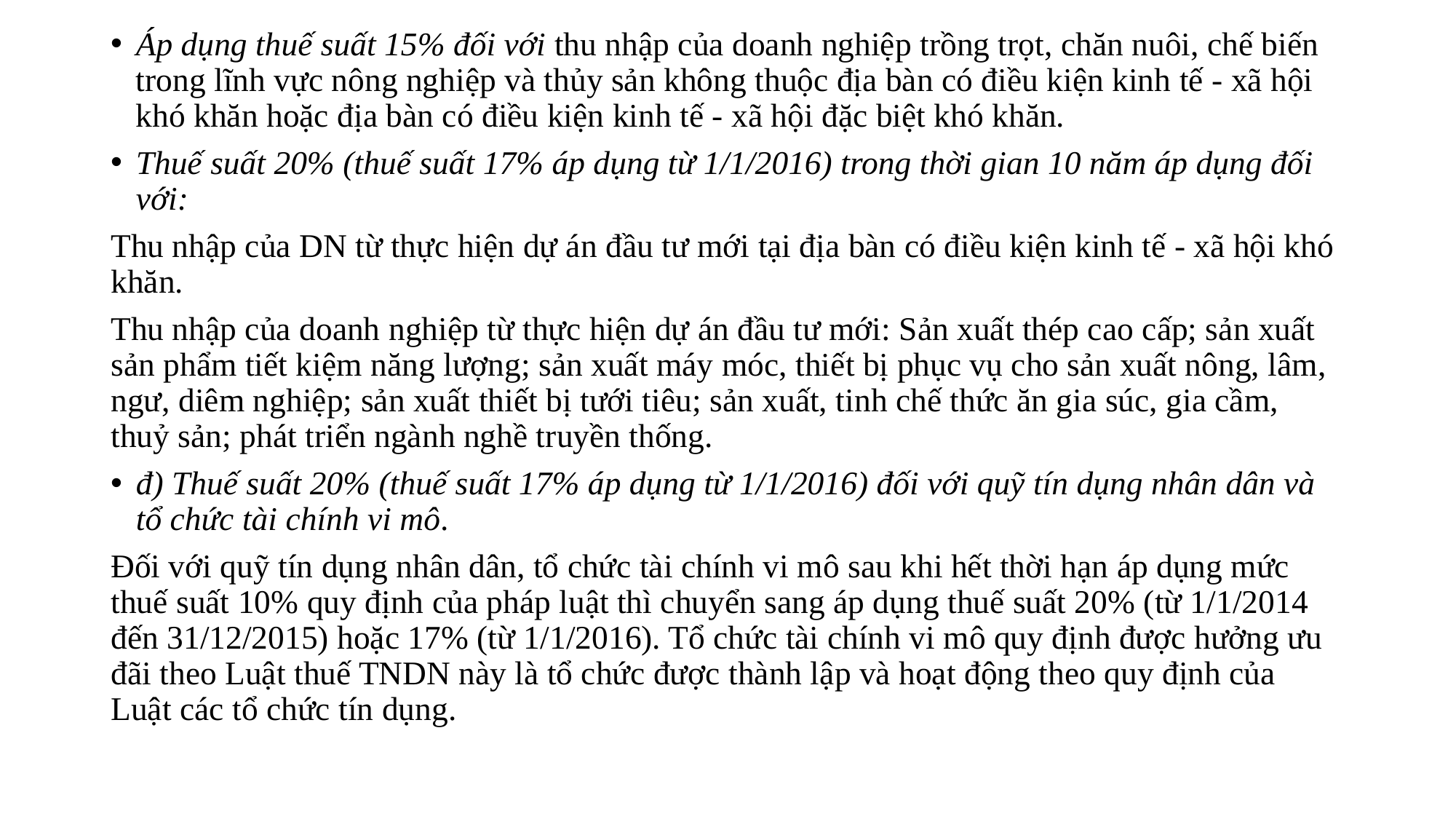

Áp dụng thuế suất 15% đối với thu nhập của doanh nghiệp trồng trọt, chăn nuôi, chế biến trong lĩnh vực nông nghiệp và thủy sản không thuộc địa bàn có điều kiện kinh tế - xã hội khó khăn hoặc địa bàn có điều kiện kinh tế - xã hội đặc biệt khó khăn.
Thuế suất 20% (thuế suất 17% áp dụng từ 1/1/2016) trong thời gian 10 năm áp dụng đối với:
Thu nhập của DN từ thực hiện dự án đầu tư mới tại địa bàn có điều kiện kinh tế - xã hội khó khăn.
Thu nhập của doanh nghiệp từ thực hiện dự án đầu tư mới: Sản xuất thép cao cấp; sản xuất sản phẩm tiết kiệm năng lượng; sản xuất máy móc, thiết bị phục vụ cho sản xuất nông, lâm, ngư, diêm nghiệp; sản xuất thiết bị tưới tiêu; sản xuất, tinh chế thức ăn gia súc, gia cầm, thuỷ sản; phát triển ngành nghề truyền thống.
đ) Thuế suất 20% (thuế suất 17% áp dụng từ 1/1/2016) đối với quỹ tín dụng nhân dân và tổ chức tài chính vi mô.
Đối với quỹ tín dụng nhân dân, tổ chức tài chính vi mô sau khi hết thời hạn áp dụng mức thuế suất 10% quy định của pháp luật thì chuyển sang áp dụng thuế suất 20% (từ 1/1/2014 đến 31/12/2015) hoặc 17% (từ 1/1/2016). Tổ chức tài chính vi mô quy định được hưởng ưu đãi theo Luật thuế TNDN này là tổ chức được thành lập và hoạt động theo quy định của Luật các tổ chức tín dụng.